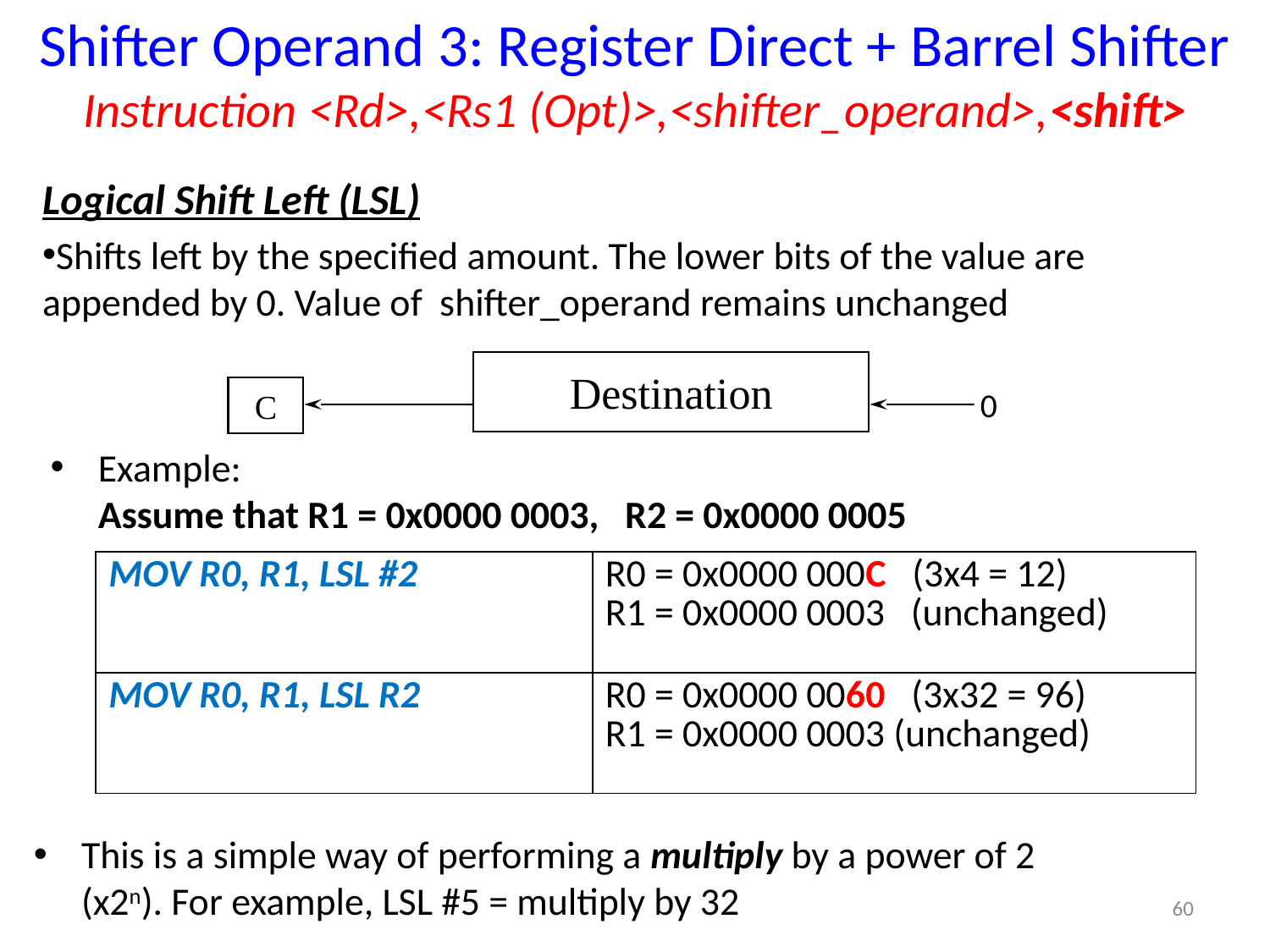

Shifter Operand 3: Register Direct + Barrel Shifter
Instruction <Rd>,<Rs1 (Opt)>,<shifter_operand>,<shift>
Logical Shift Left (LSL)
Shifts left by the specified amount. The lower bits of the value are appended by 0. Value of  shifter_operand remains unchanged

Destination
C
0

Example:
	Assume that R1 = 0x0000 0003,   R2 = 0x0000 0005

| MOV R0, R1, LSL #2 | R0 = 0x0000 000C (3x4 = 12) R1 = 0x0000 0003 (unchanged) |
| --- | --- |
| MOV R0, R1, LSL R2 | R0 = 0x0000 0060 (3x32 = 96) R1 = 0x0000 0003 (unchanged) |
This is a simple way of performing a multiply by a power of 2 (x2n). For example, LSL #5 = multiply by 32

60